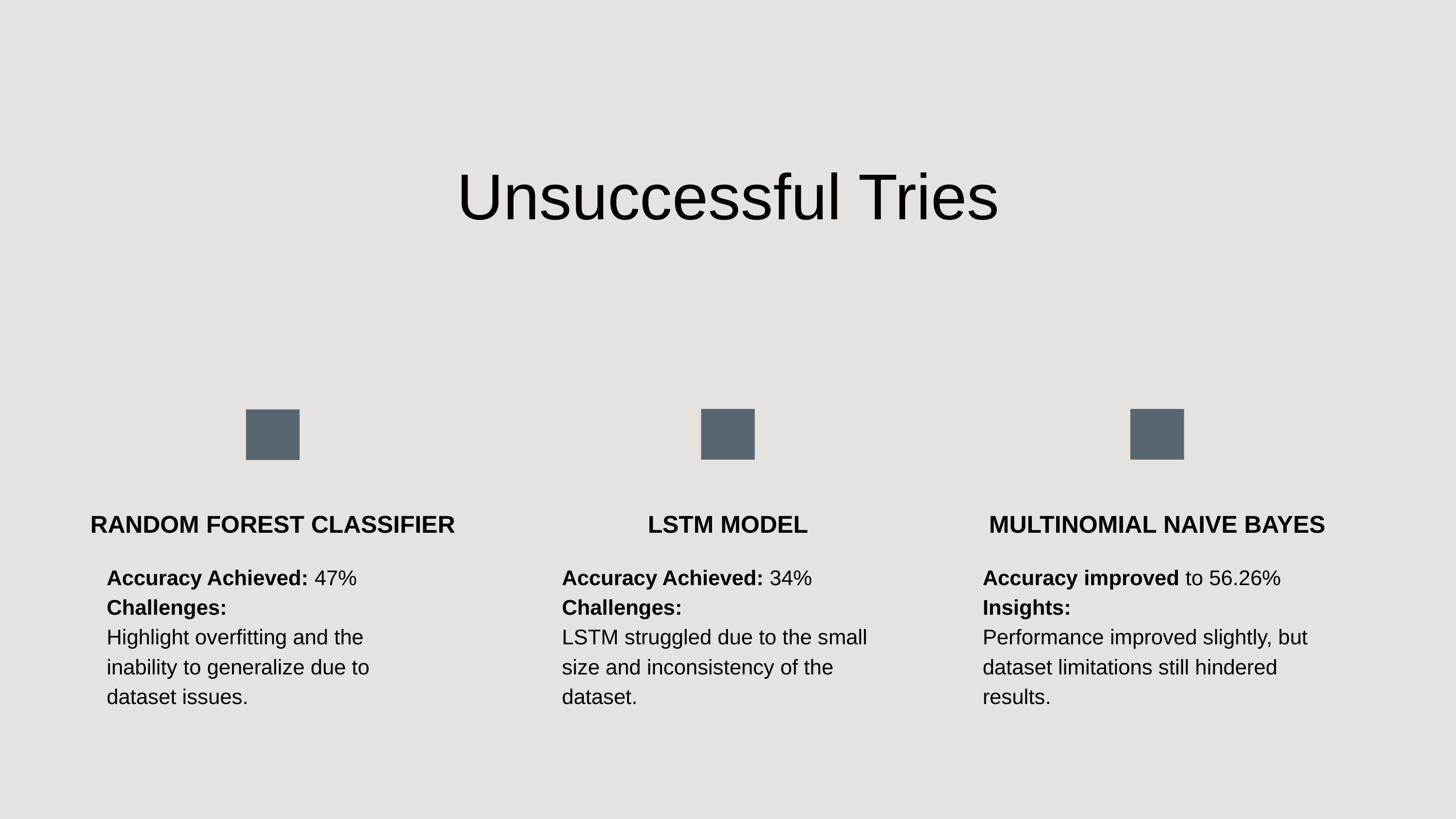

Unsuccessful Tries

RANDOM FOREST CLASSIFIER
LSTM MODEL
MULTINOMIAL NAIVE BAYES
Accuracy Achieved: 47%
Challenges:
Highlight overfitting and the inability to generalize due to dataset issues.

Accuracy Achieved: 34%
Challenges:
LSTM struggled due to the small size and inconsistency of the dataset.

Accuracy improved to 56.26%
Insights:
Performance improved slightly, but dataset limitations still hindered results.